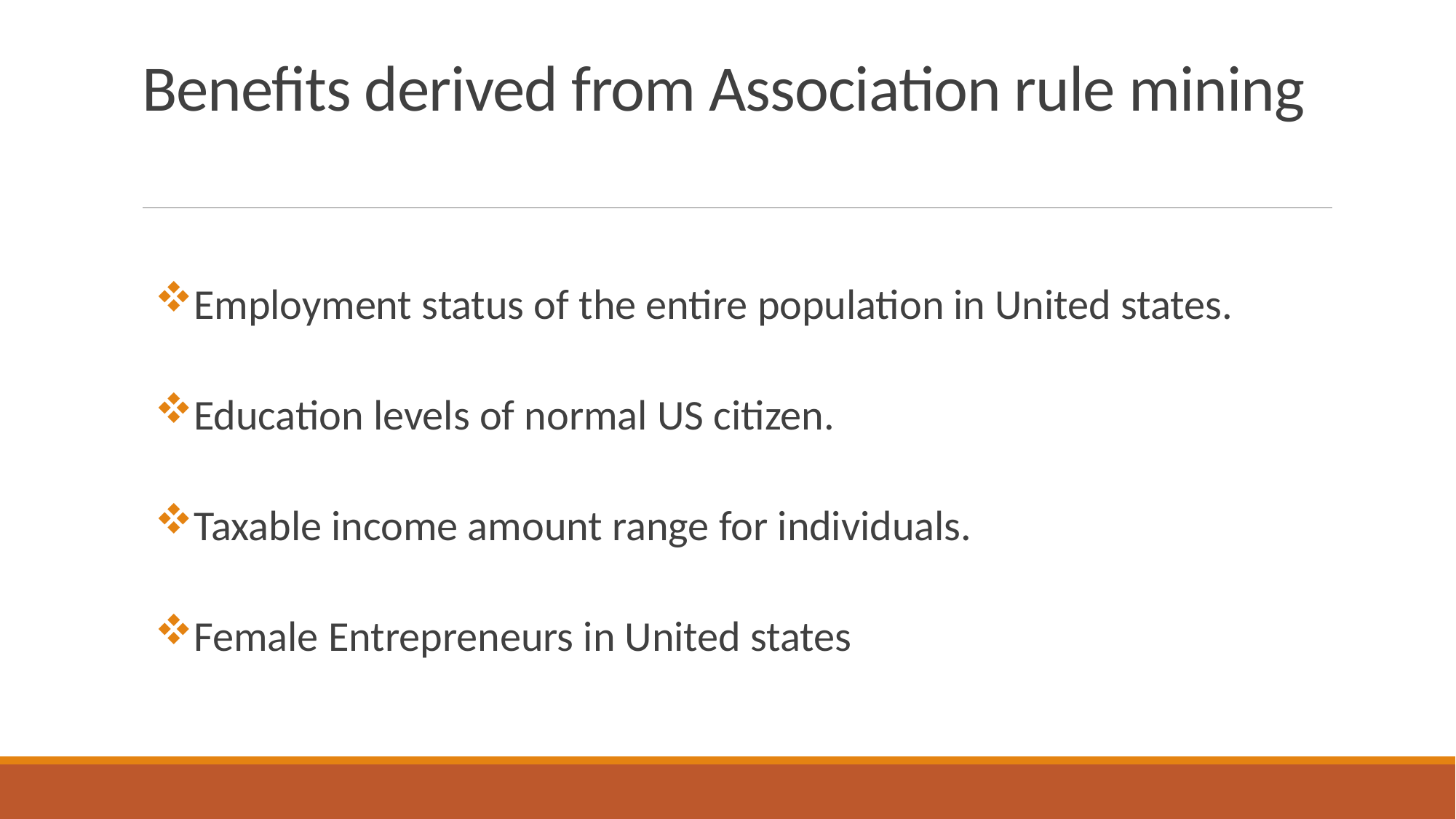

# Benefits derived from Association rule mining
Employment status of the entire population in United states.
Education levels of normal US citizen.
Taxable income amount range for individuals.
Female Entrepreneurs in United states